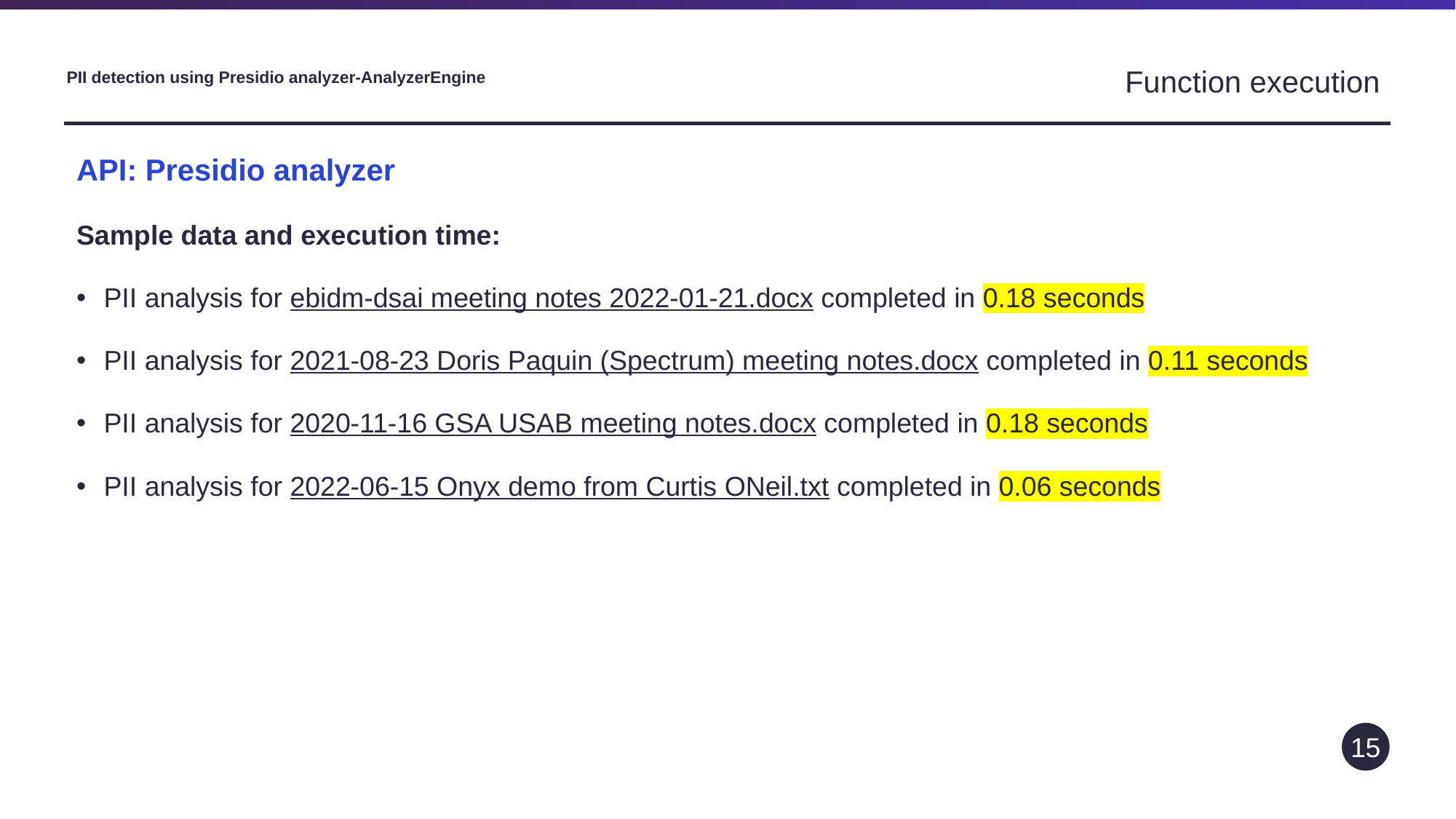

Function execution
# PII detection using Presidio analyzer-AnalyzerEngine
API: Presidio analyzer
Sample data and execution time:
PII analysis for ebidm-dsai meeting notes 2022-01-21.docx completed in 0.18 seconds
PII analysis for 2021-08-23 Doris Paquin (Spectrum) meeting notes.docx completed in 0.11 seconds
PII analysis for 2020-11-16 GSA USAB meeting notes.docx completed in 0.18 seconds
PII analysis for 2022-06-15 Onyx demo from Curtis ONeil.txt completed in 0.06 seconds
15